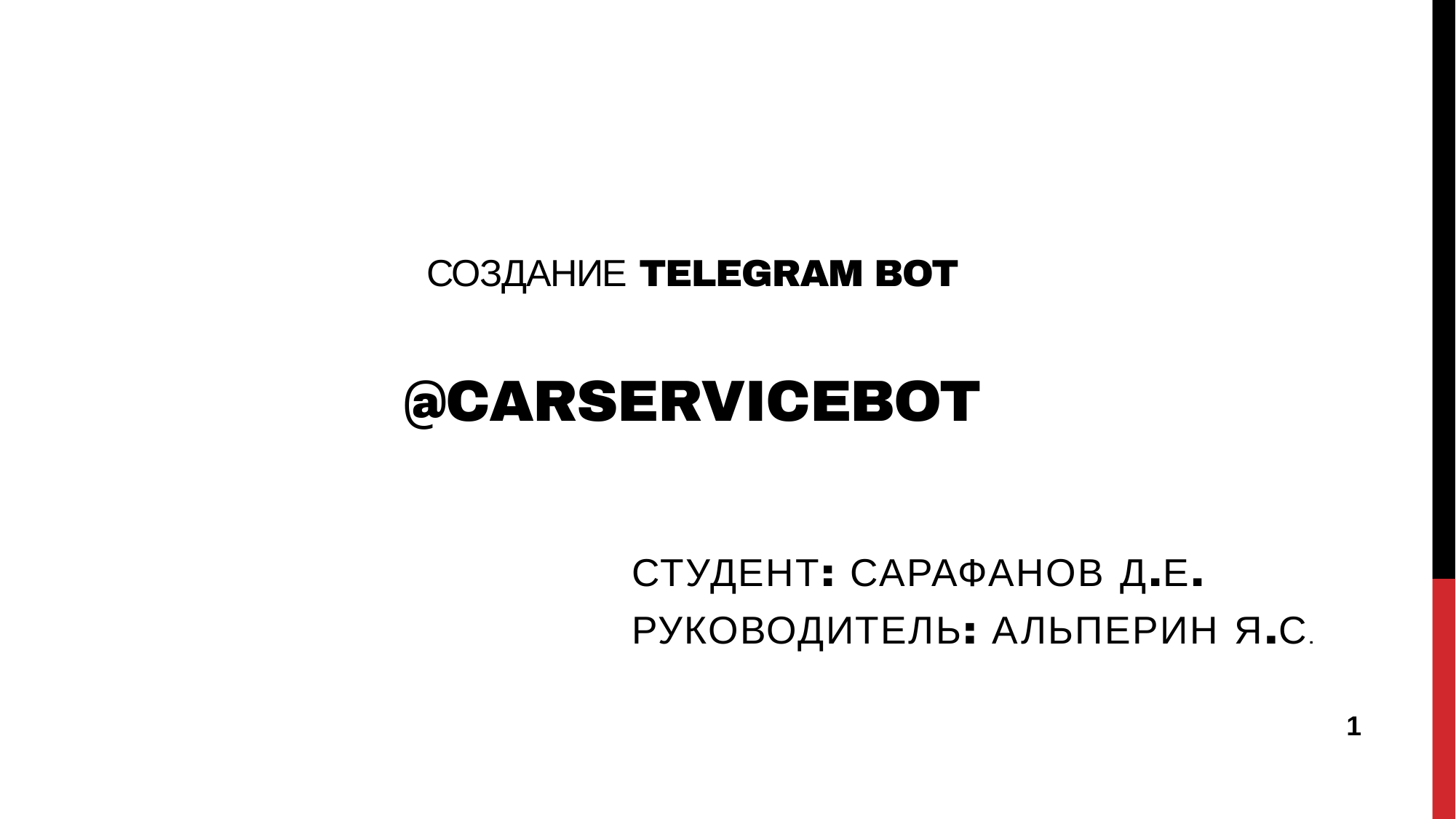

# Создание telegram bot @CarServiceBot
Студент: Сарафанов Д.Е.
Руководитель: Альперин Я.С.
1